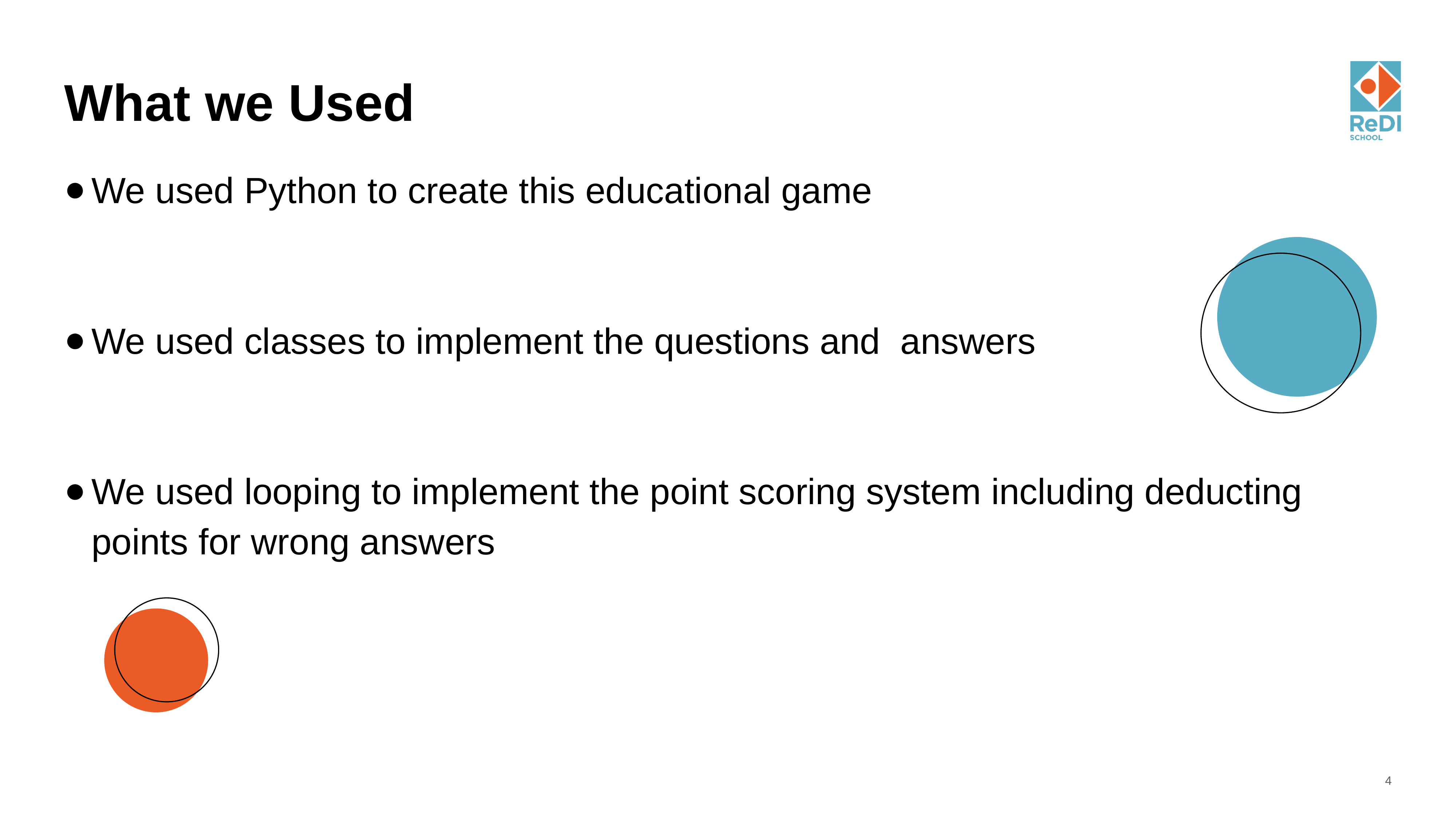

# What we Used
We used Python to create this educational game

We used classes to implement the questions and  answers

We used looping to implement the point scoring system including deducting points for wrong answers

4